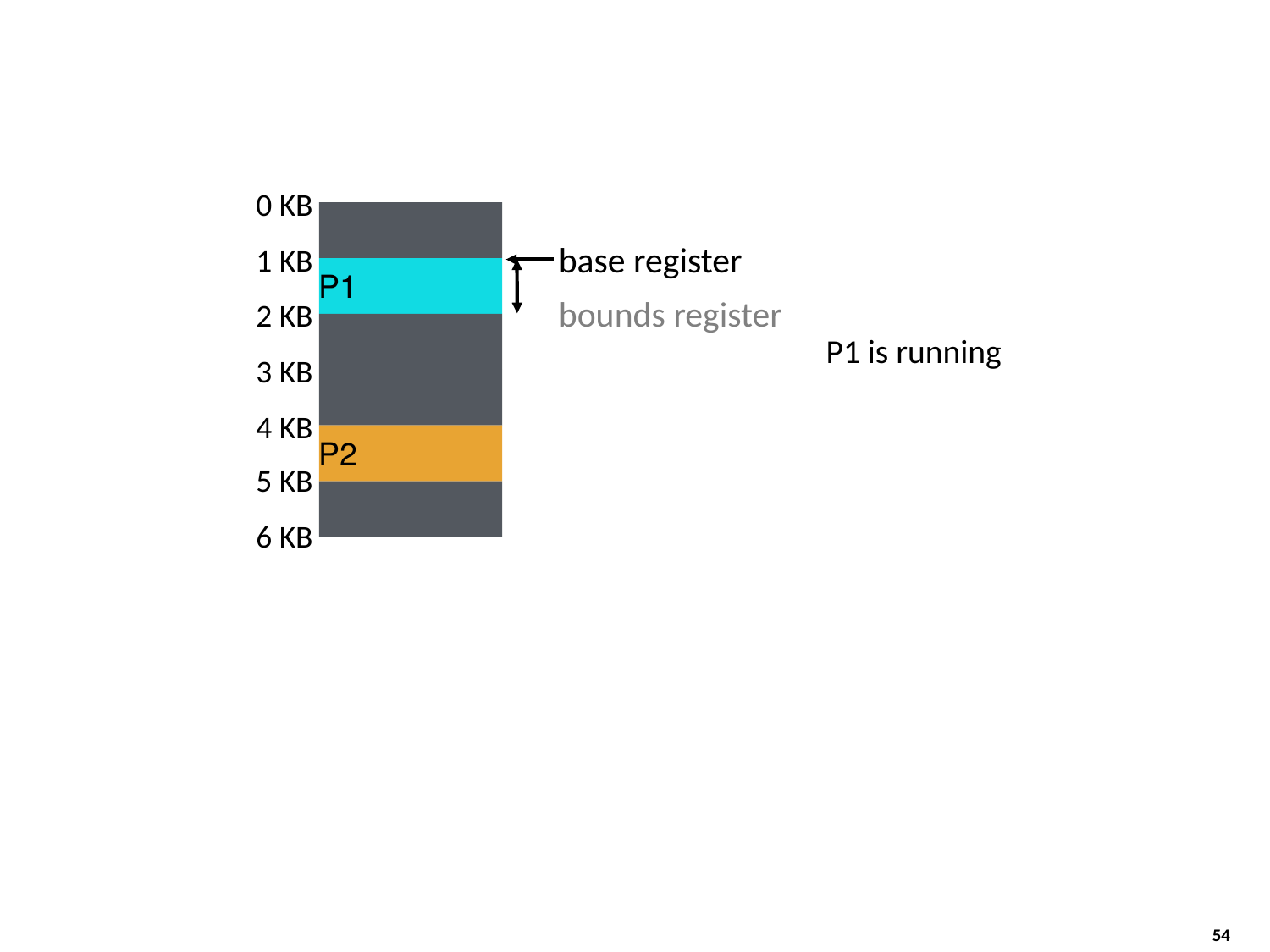

0 KB

base register
1 KB
P1

bounds register
2 KB

P1 is running
3 KB

4 KB
P2
5 KB

6 KB